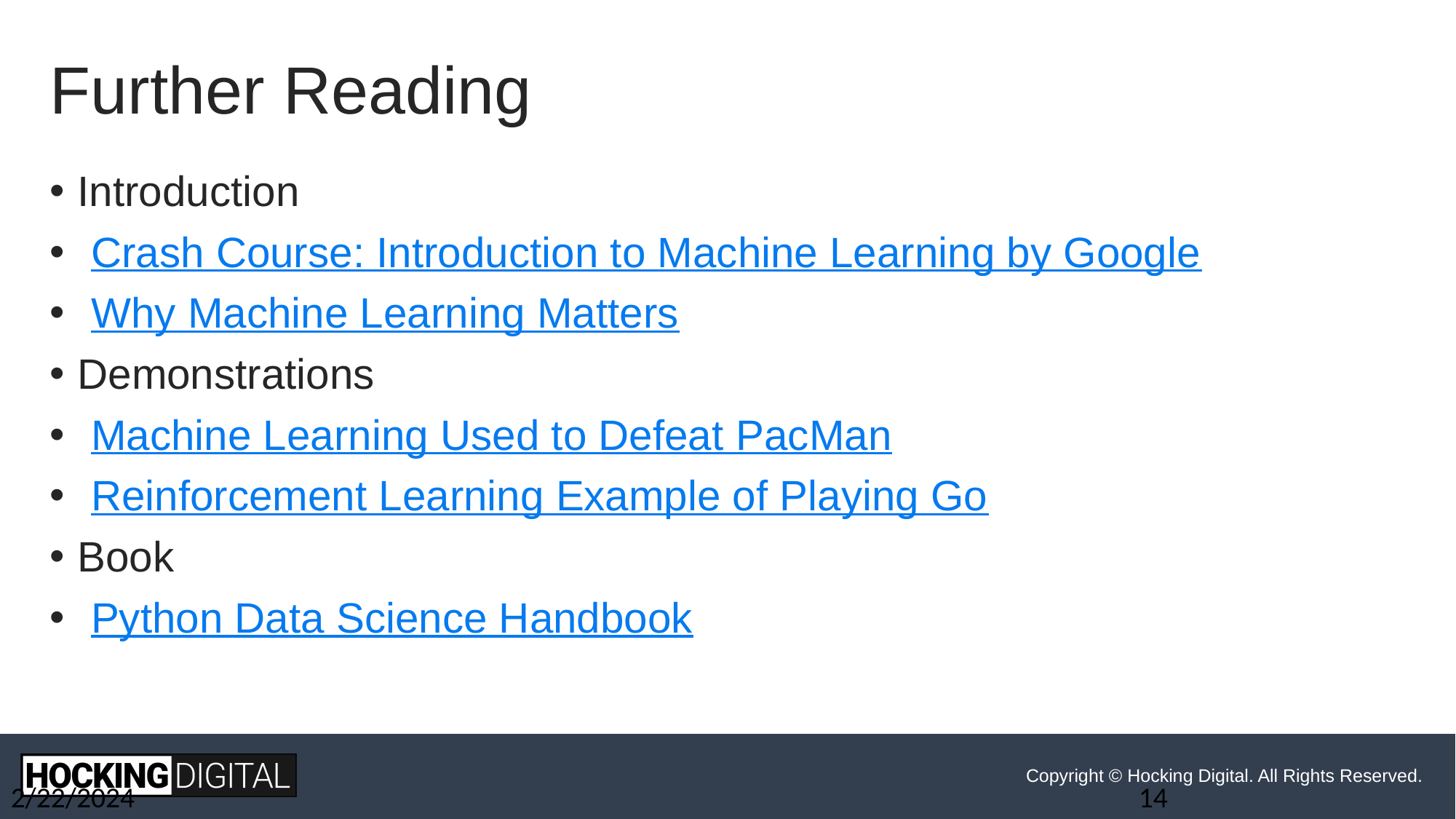

# Further Reading
Introduction
Crash Course: Introduction to Machine Learning by Google
Why Machine Learning Matters
Demonstrations
Machine Learning Used to Defeat PacMan
Reinforcement Learning Example of Playing Go
Book
Python Data Science Handbook
2/22/2024
14